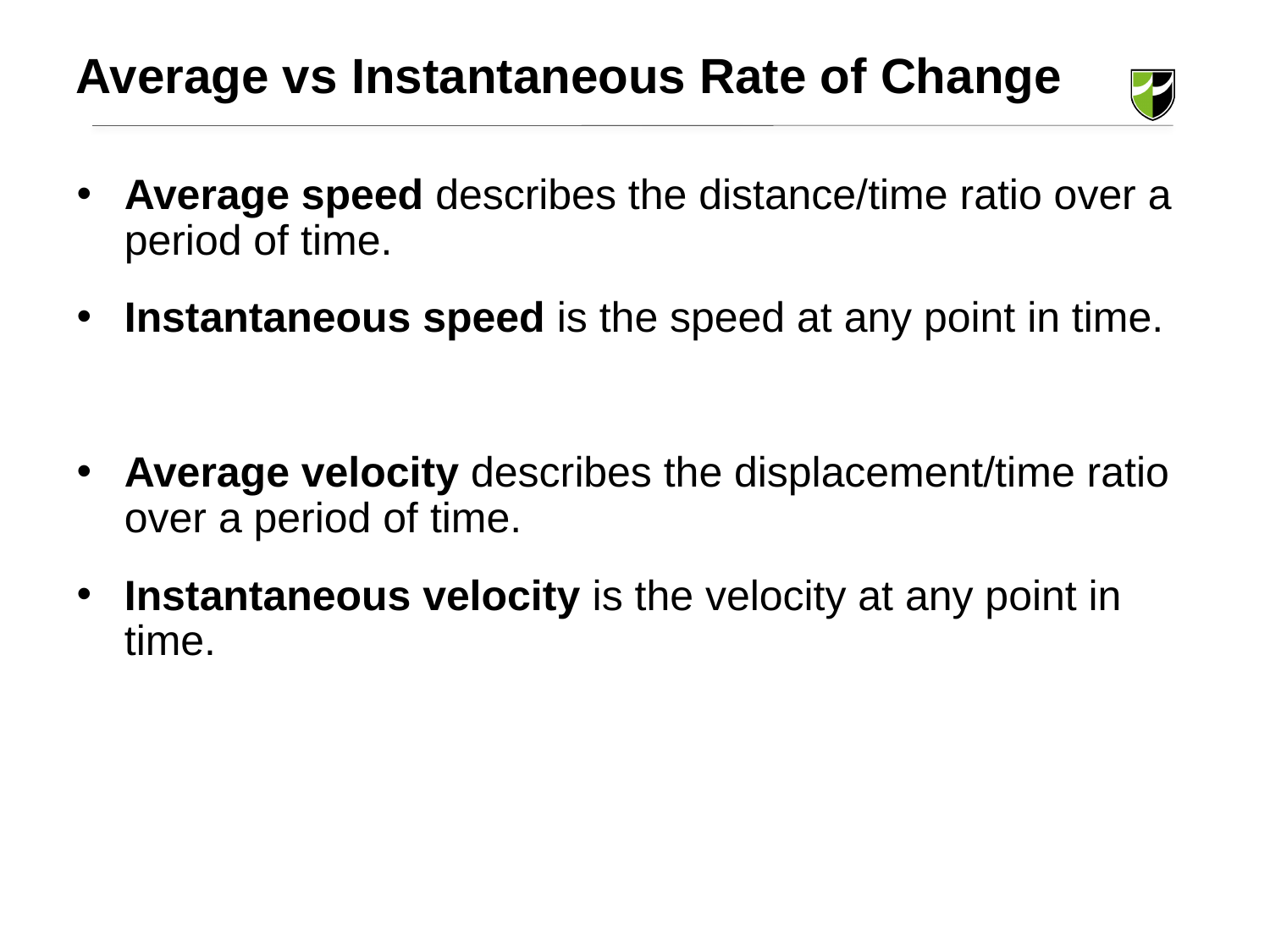

Average vs Instantaneous Rate of Change
Average speed describes the distance/time ratio over a period of time.
Instantaneous speed is the speed at any point in time.

Average velocity describes the displacement/time ratio over a period of time.
Instantaneous velocity is the velocity at any point in time.